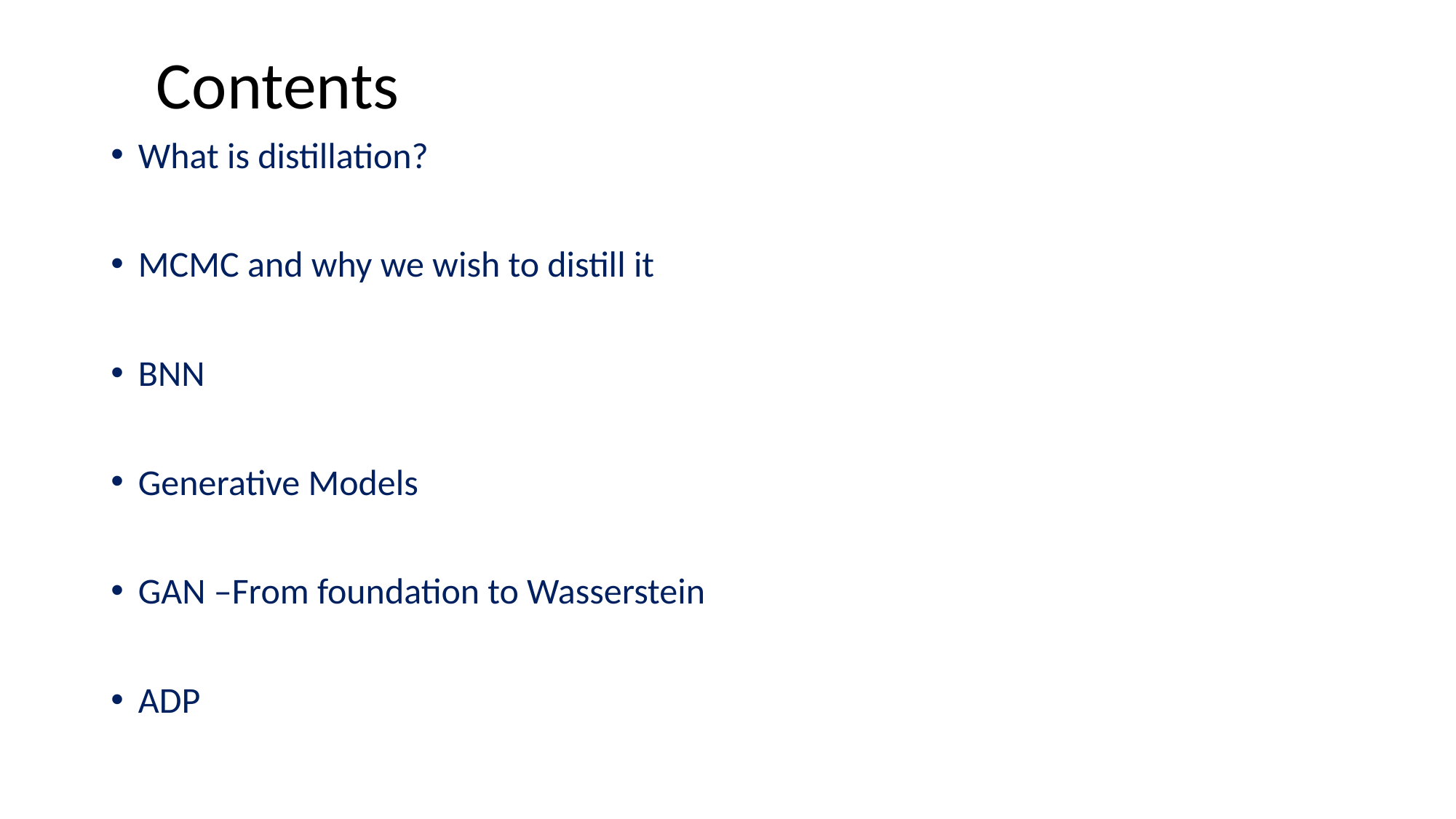

# Contents
What is distillation?

MCMC and why we wish to distill it

BNN

Generative Models

GAN –From foundation to Wasserstein

ADP